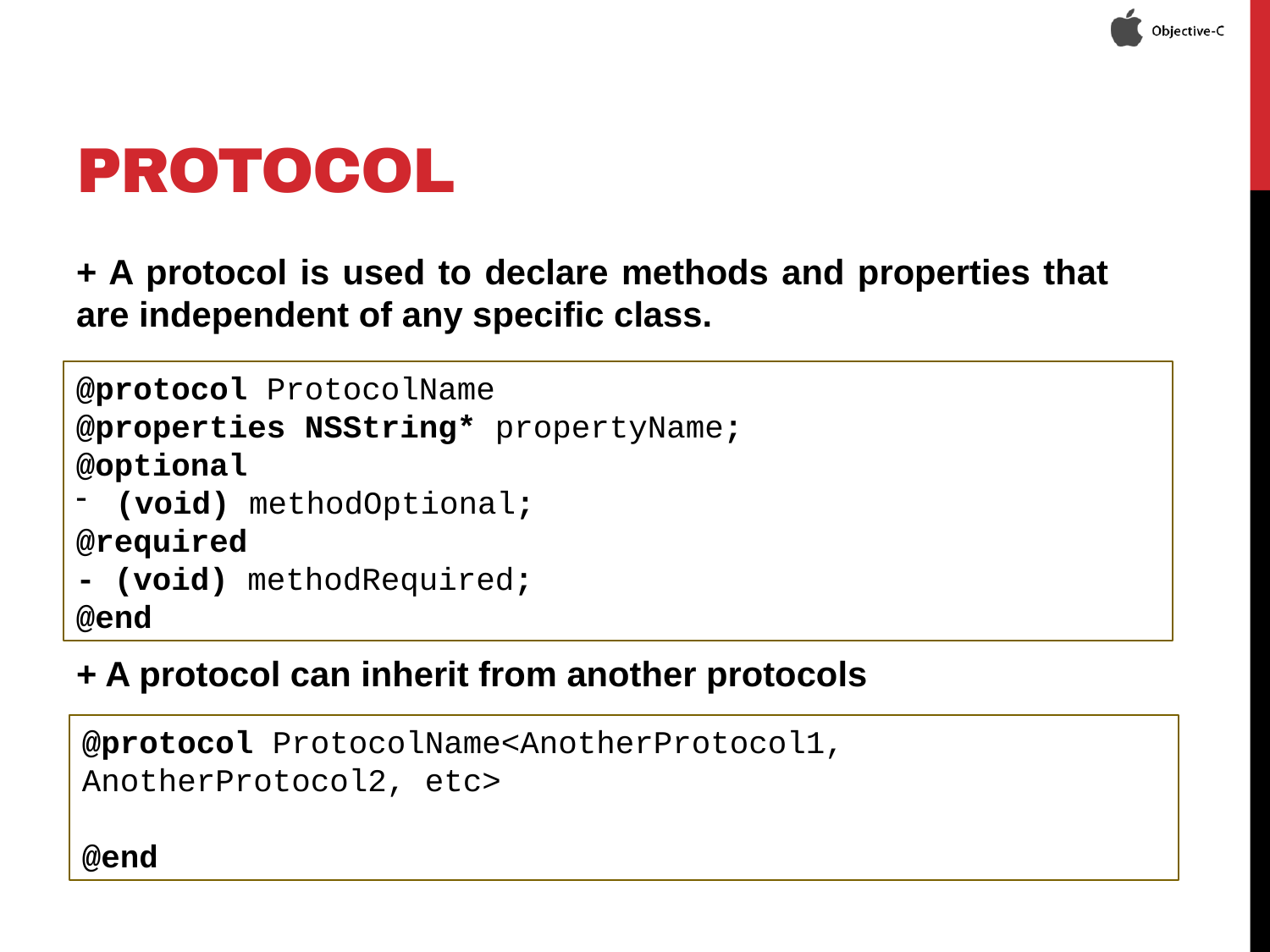

# PROtocol
+ A protocol is used to declare methods and properties that are independent of any specific class.

+ A protocol can inherit from another protocols
@protocol ProtocolName
@properties NSString* propertyName;
@optional
(void) methodOptional;
@required
- (void) methodRequired;
@end
@protocol ProtocolName<AnotherProtocol1, AnotherProtocol2, etc>

@end